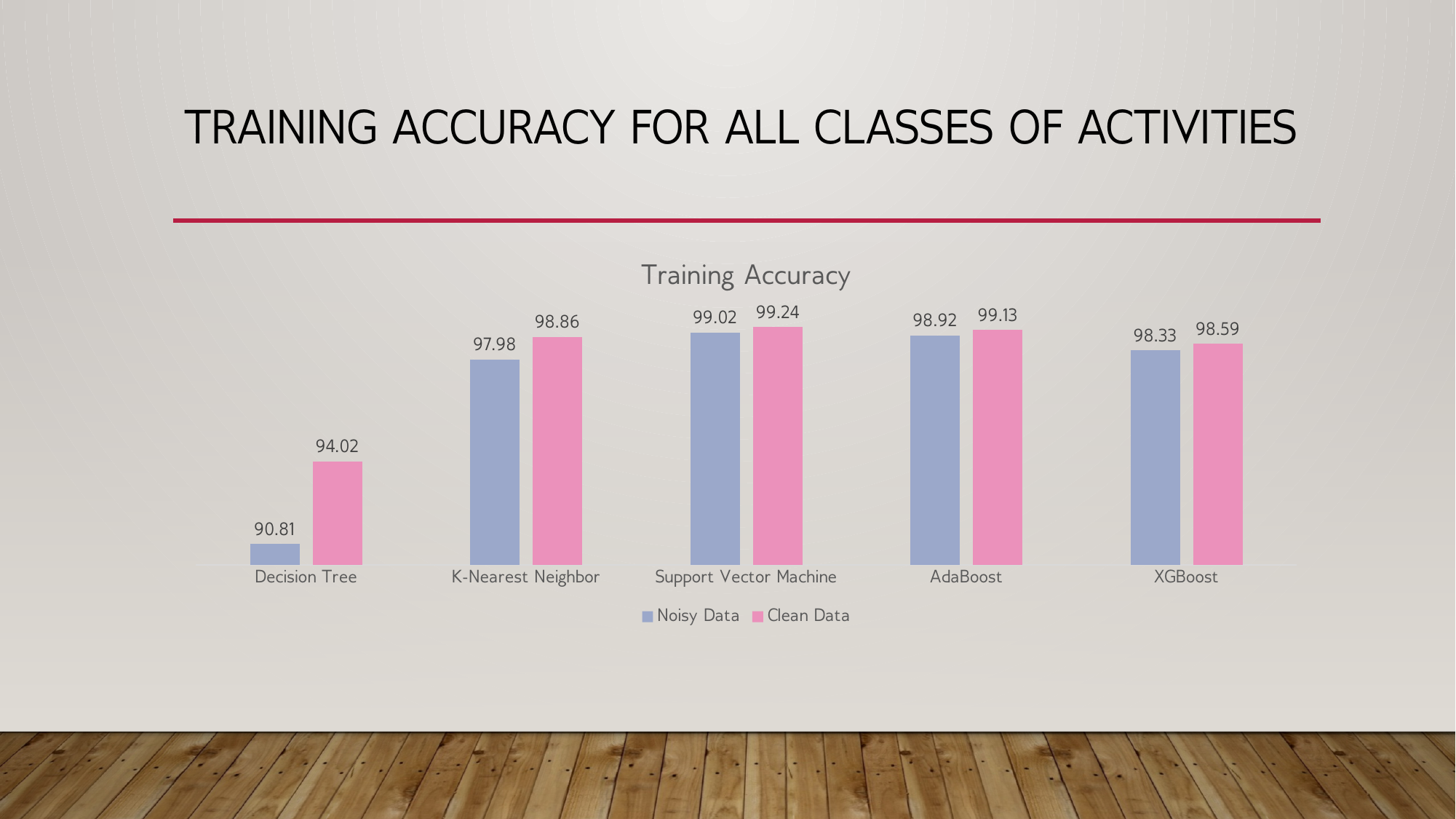

# Training Accuracy for all classes of activities

### Chart: Training Accuracy

| Category | Noisy Data | Clean Data |
|---|---|---|
| Decision Tree | 90.81 | 94.02 |
| K-Nearest Neighbor | 97.98 | 98.86 |
| Support Vector Machine | 99.02 | 99.24 |
| AdaBoost | 98.92 | 99.13 |
| XGBoost | 98.33 | 98.59 |